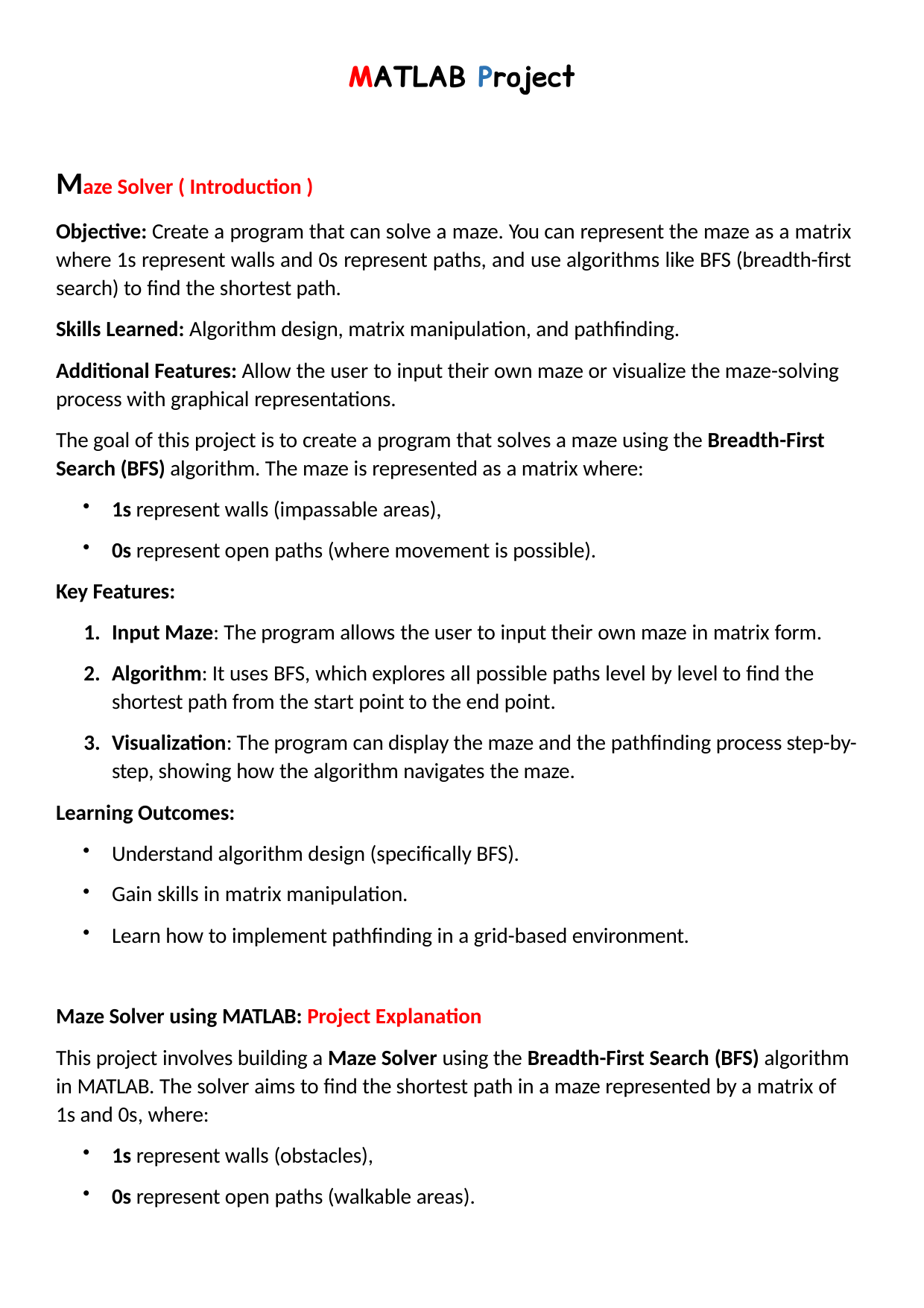

MATLAB Project
Maze Solver ( Introduction )
Objective: Create a program that can solve a maze. You can represent the maze as a matrix  where 1s represent walls and 0s represent paths, and use algorithms like BFS (breadth-first  search) to find the shortest path.
Skills Learned: Algorithm design, matrix manipulation, and pathfinding.
Additional Features: Allow the user to input their own maze or visualize the maze-solving  process with graphical representations.
The goal of this project is to create a program that solves a maze using the Breadth-First  Search (BFS) algorithm. The maze is represented as a matrix where:
1s represent walls (impassable areas),
0s represent open paths (where movement is possible).
Key Features:
Input Maze: The program allows the user to input their own maze in matrix form.
Algorithm: It uses BFS, which explores all possible paths level by level to find the  shortest path from the start point to the end point.
Visualization: The program can display the maze and the pathfinding process step-by-  step, showing how the algorithm navigates the maze.
Learning Outcomes:
Understand algorithm design (specifically BFS).
Gain skills in matrix manipulation.
Learn how to implement pathfinding in a grid-based environment.

Maze Solver using MATLAB: Project Explanation
This project involves building a Maze Solver using the Breadth-First Search (BFS) algorithm  in MATLAB. The solver aims to find the shortest path in a maze represented by a matrix of  1s and 0s, where:
1s represent walls (obstacles),
0s represent open paths (walkable areas).